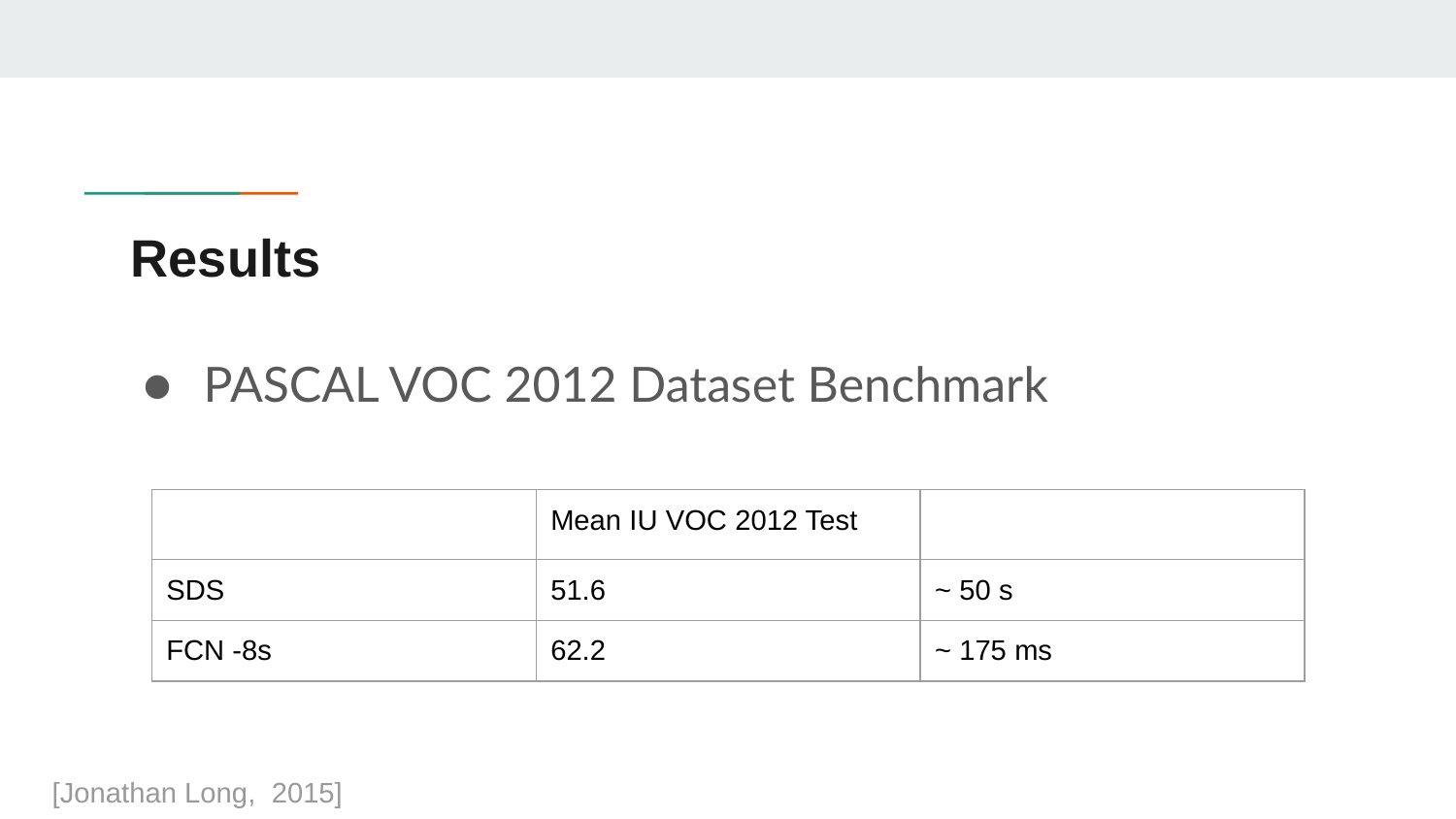

# Results
PASCAL VOC 2012 Dataset Benchmark

|  | Mean IU VOC 2012 Test |  |
| --- | --- | --- |
| SDS | 51.6 | ~ 50 s |
| FCN -8s | 62.2 | ~ 175 ms |
[Jonathan Long,  2015]